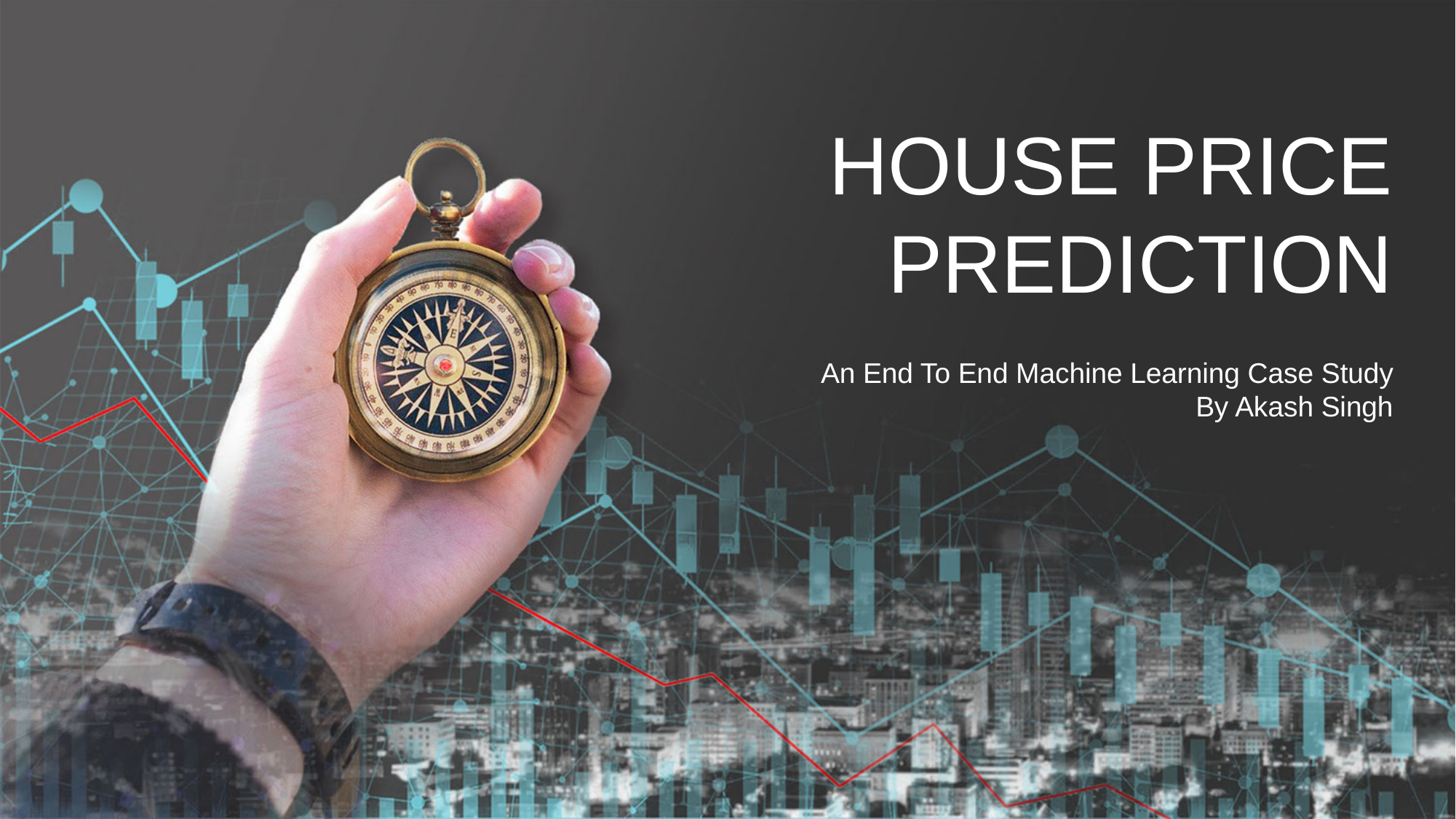

HOUSE PRICE PREDICTION
An End To End Machine Learning Case Study
By Akash Singh